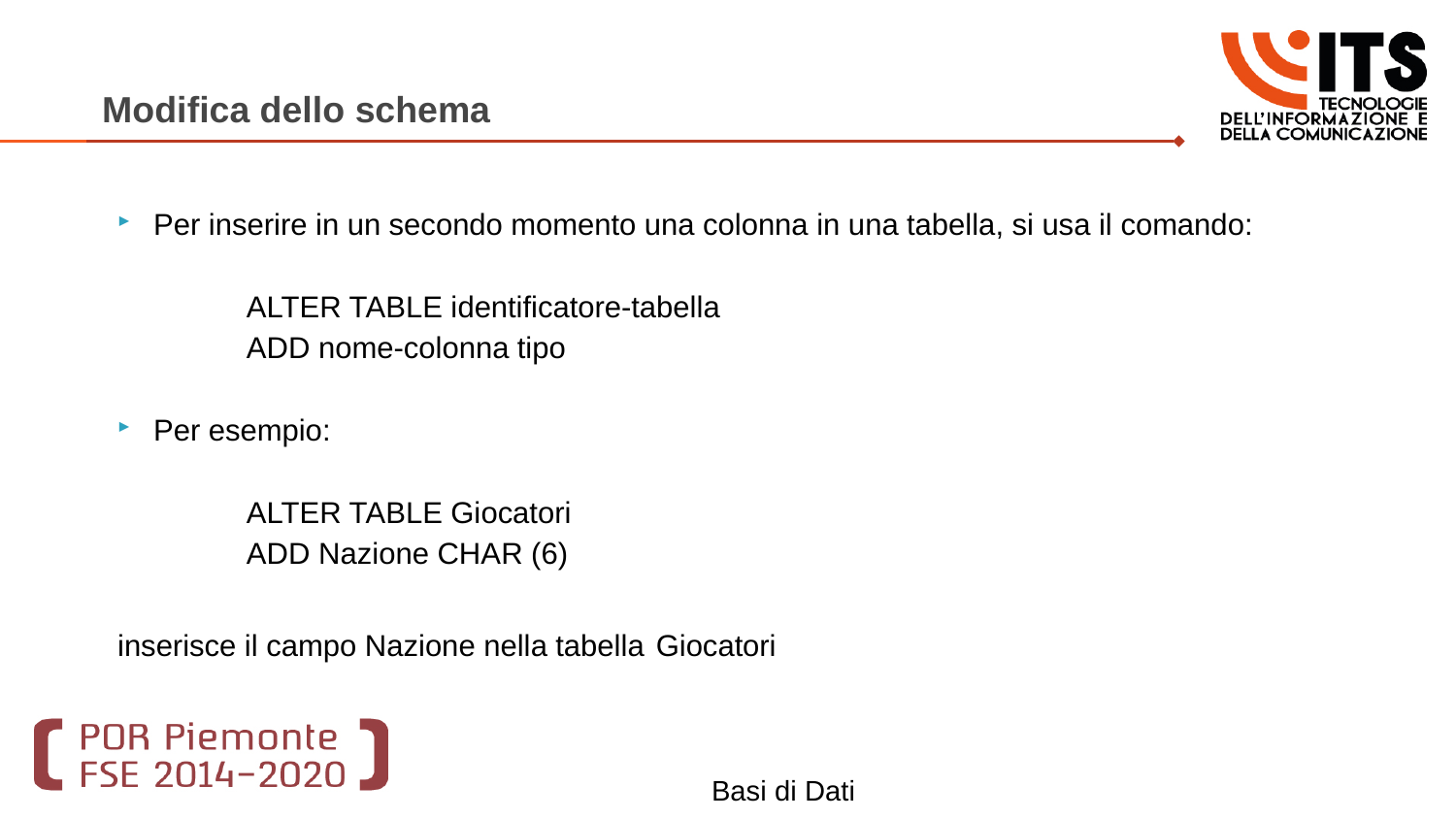

# Modifica dello schema

Per inserire in un secondo momento una colonna in una tabella, si usa il comando:

ALTER TABLE identificatore-tabella
ADD nome-colonna tipo

Per esempio:

ALTER TABLE Giocatori
ADD Nazione CHAR (6)

inserisce il campo Nazione nella tabella Giocatori
Basi di Dati